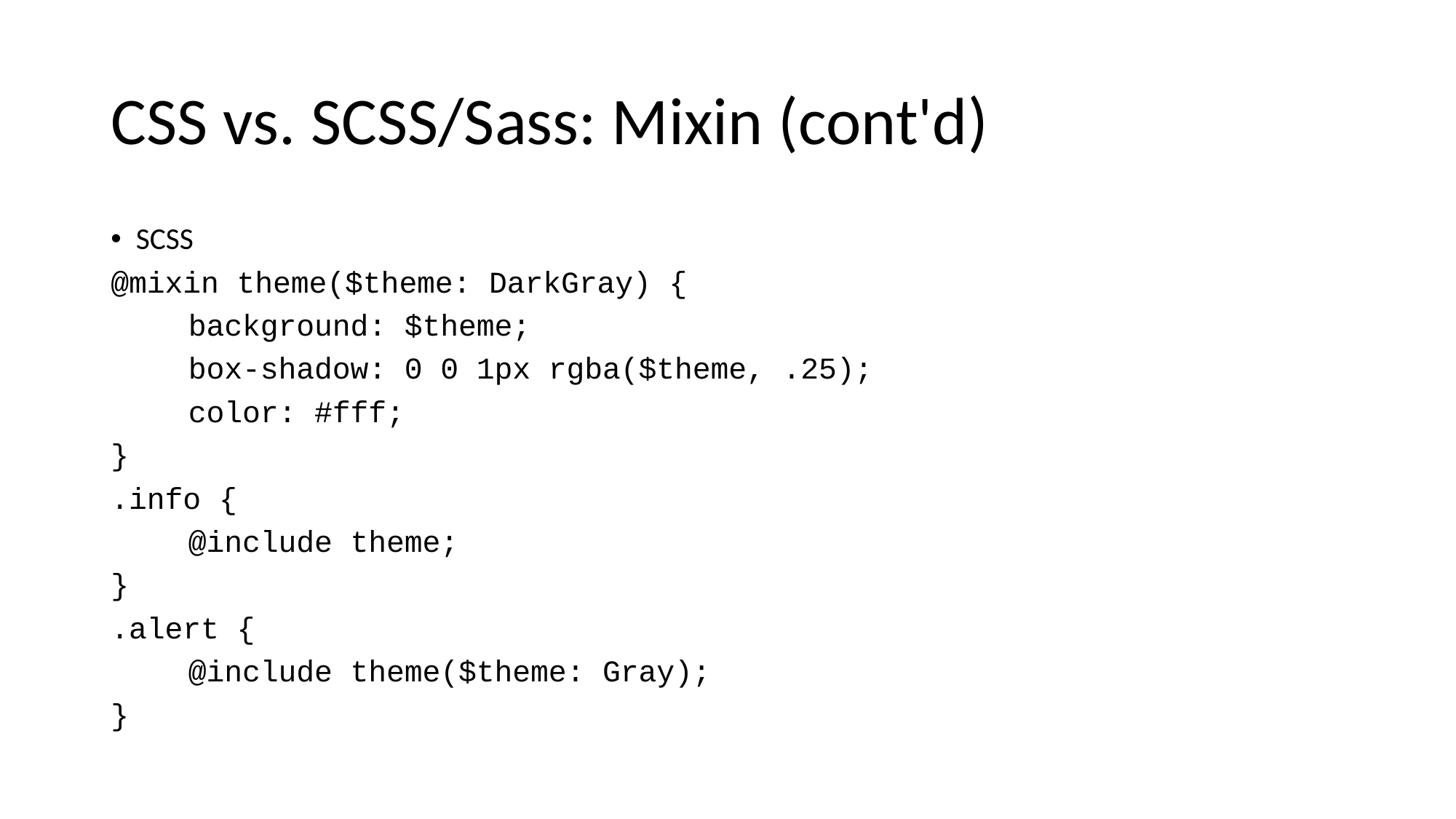

# CSS vs. SCSS/Sass: Mixin (cont'd)
SCSS
@mixin theme($theme: DarkGray) {
	background: $theme;
	box-shadow: 0 0 1px rgba($theme, .25);
	color: #fff;
}
.info {
	@include theme;
}
.alert {
	@include theme($theme: Gray);
}